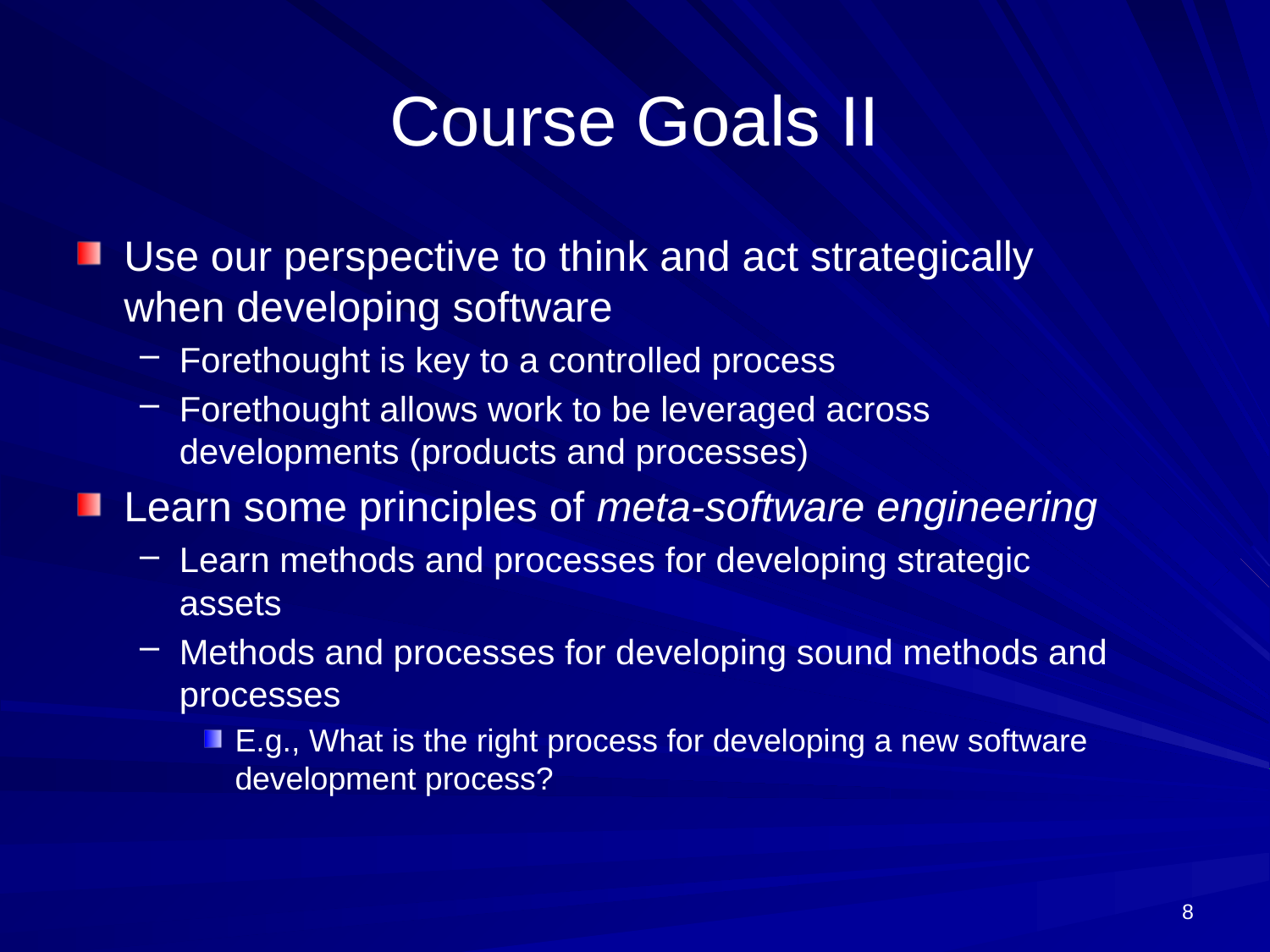

# Course Goals II
Use our perspective to think and act strategically when developing software
Forethought is key to a controlled process
Forethought allows work to be leveraged across developments (products and processes)
Learn some principles of meta-software engineering
Learn methods and processes for developing strategic assets
Methods and processes for developing sound methods and processes
E.g., What is the right process for developing a new software development process?
8